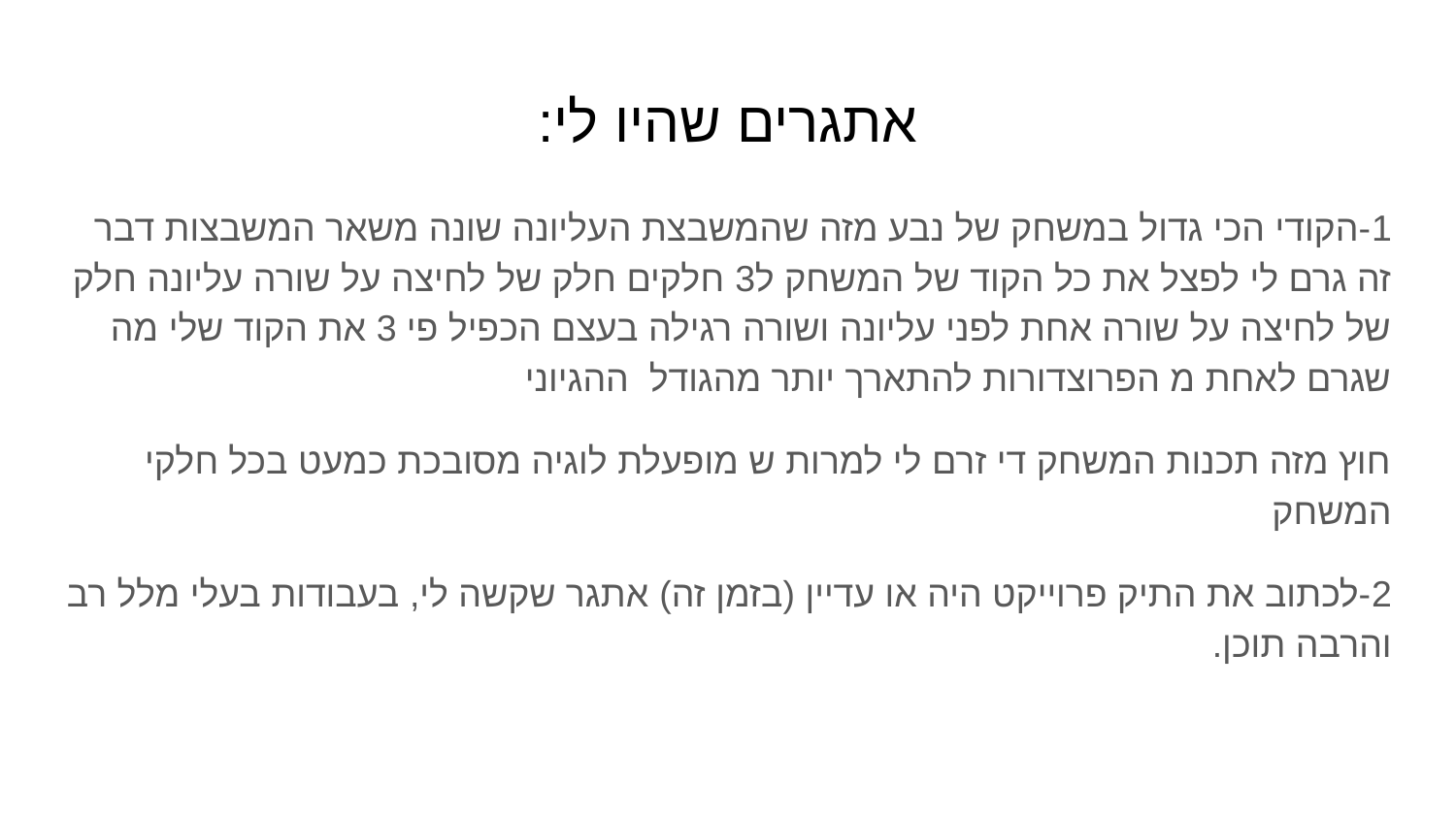

# אתגרים שהיו לי:
1-הקודי הכי גדול במשחק של נבע מזה שהמשבצת העליונה שונה משאר המשבצות דבר זה גרם לי לפצל את כל הקוד של המשחק ל3 חלקים חלק של לחיצה על שורה עליונה חלק של לחיצה על שורה אחת לפני עליונה ושורה רגילה בעצם הכפיל פי 3 את הקוד שלי מה שגרם לאחת מ הפרוצדורות להתארך יותר מהגודל  ההגיוני
חוץ מזה תכנות המשחק די זרם לי למרות ש מופעלת לוגיה מסובכת כמעט בכל חלקי המשחק
2-לכתוב את התיק פרוייקט היה או עדיין (בזמן זה) אתגר שקשה לי, בעבודות בעלי מלל רב והרבה תוכן.